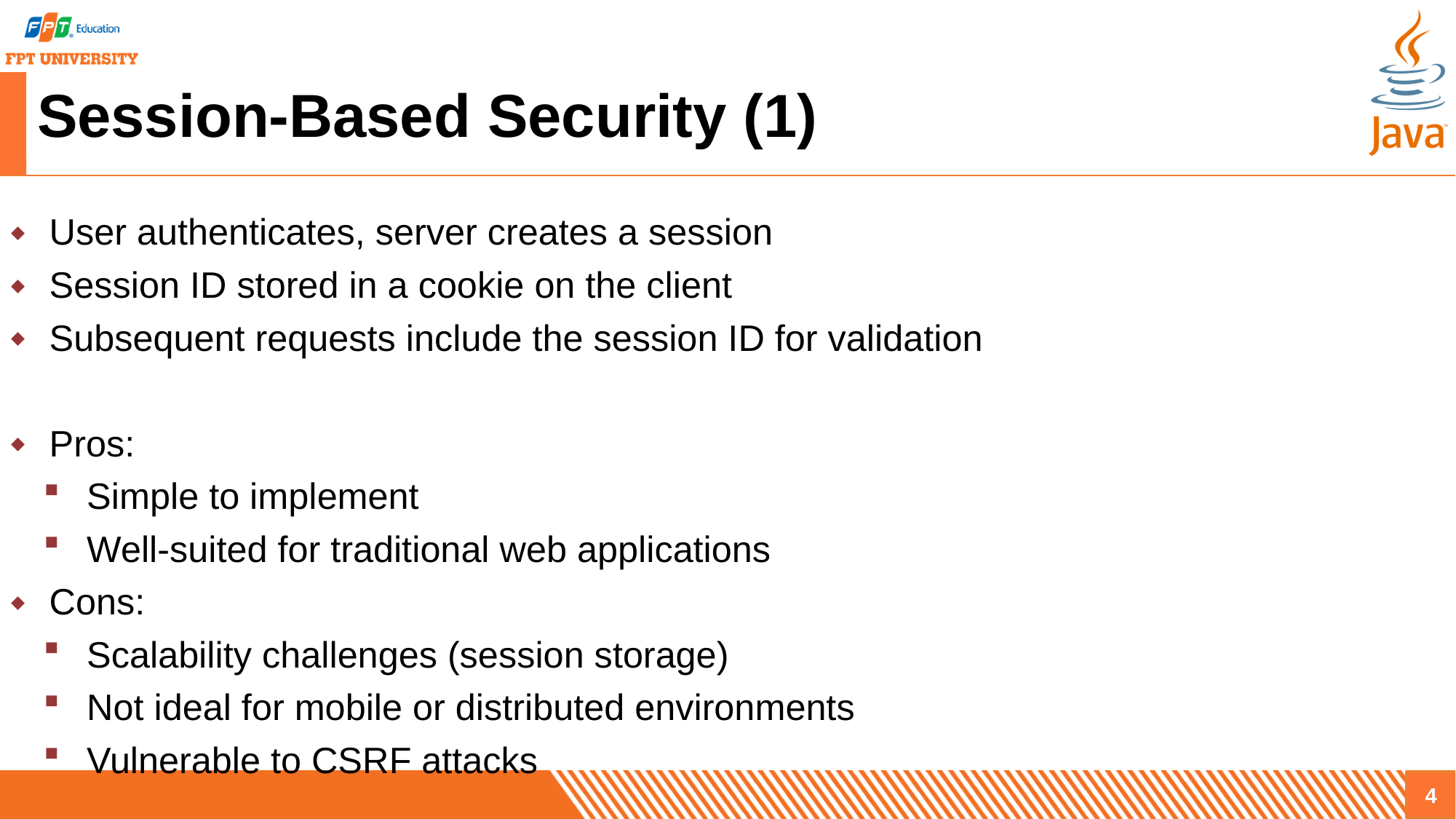

# Session-Based Security (1)
User authenticates, server creates a session
Session ID stored in a cookie on the client
Subsequent requests include the session ID for validation

Pros:
Simple to implement
Well-suited for traditional web applications
Cons:
Scalability challenges (session storage)
Not ideal for mobile or distributed environments
Vulnerable to CSRF attacks
4